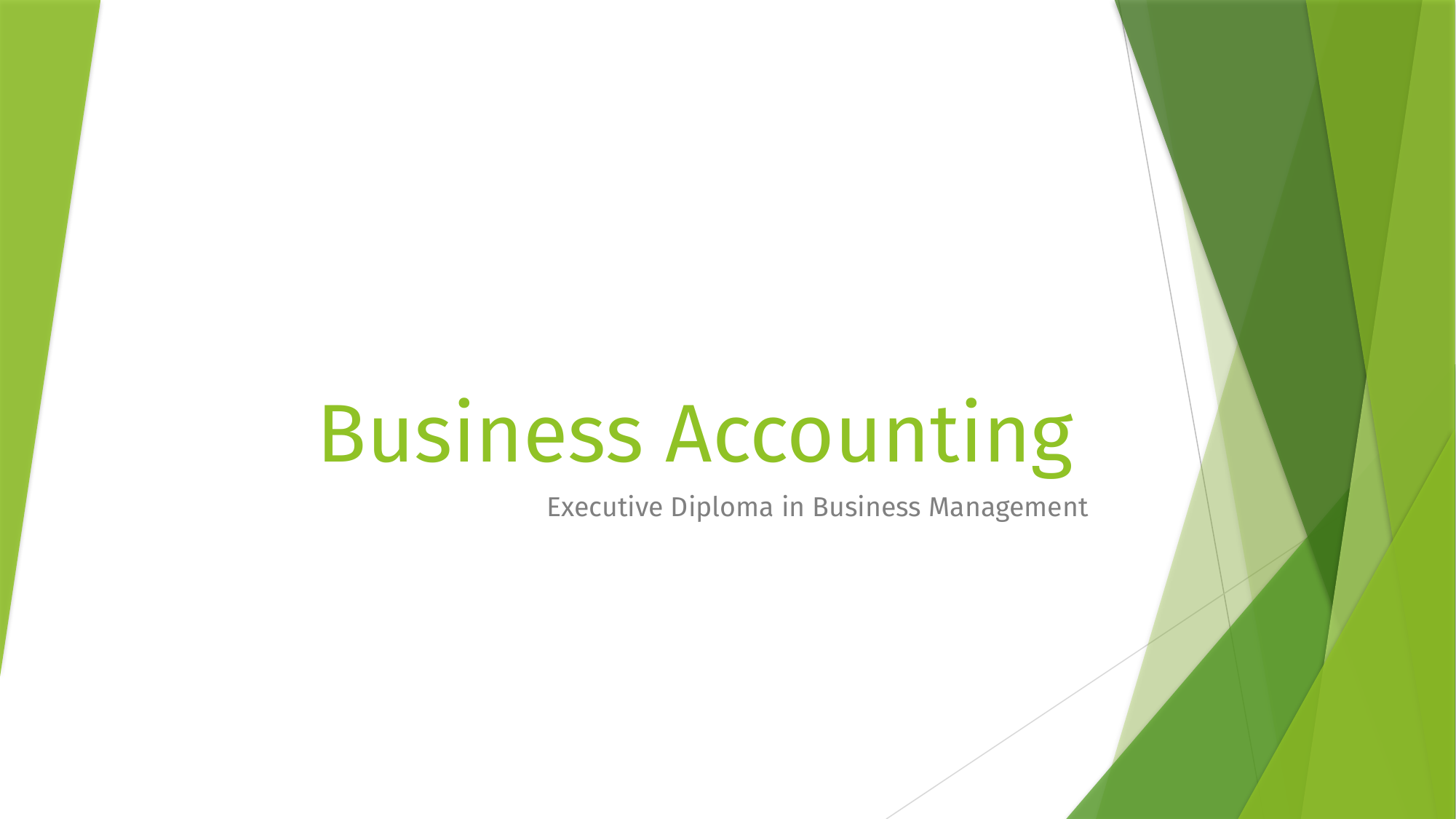

# Business Accounting
Executive Diploma in Business Management